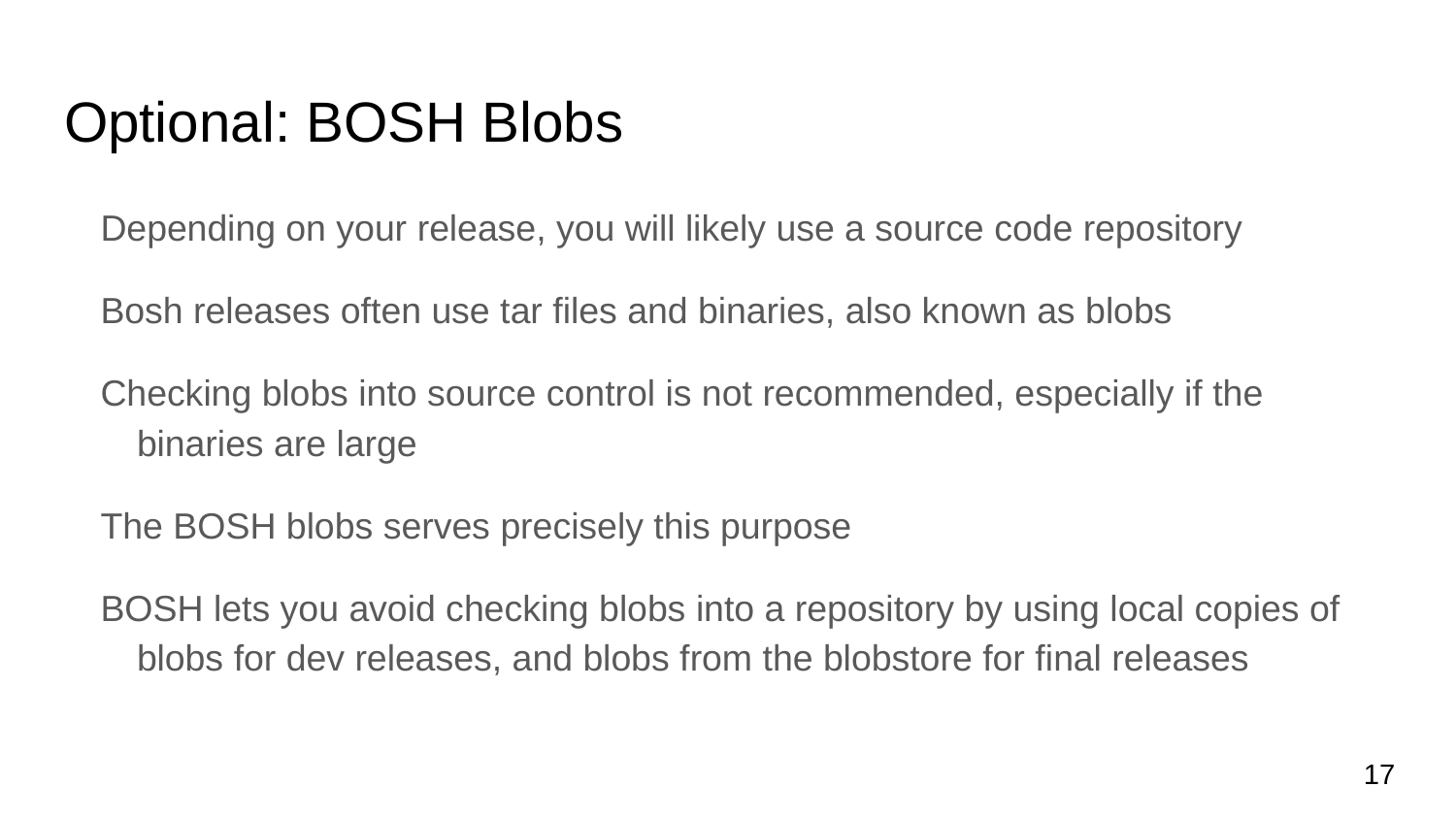

# Optional: BOSH Blobs
Depending on your release, you will likely use a source code repository
Bosh releases often use tar files and binaries, also known as blobs
Checking blobs into source control is not recommended, especially if the binaries are large
The BOSH blobs serves precisely this purpose
BOSH lets you avoid checking blobs into a repository by using local copies of blobs for dev releases, and blobs from the blobstore for final releases
17